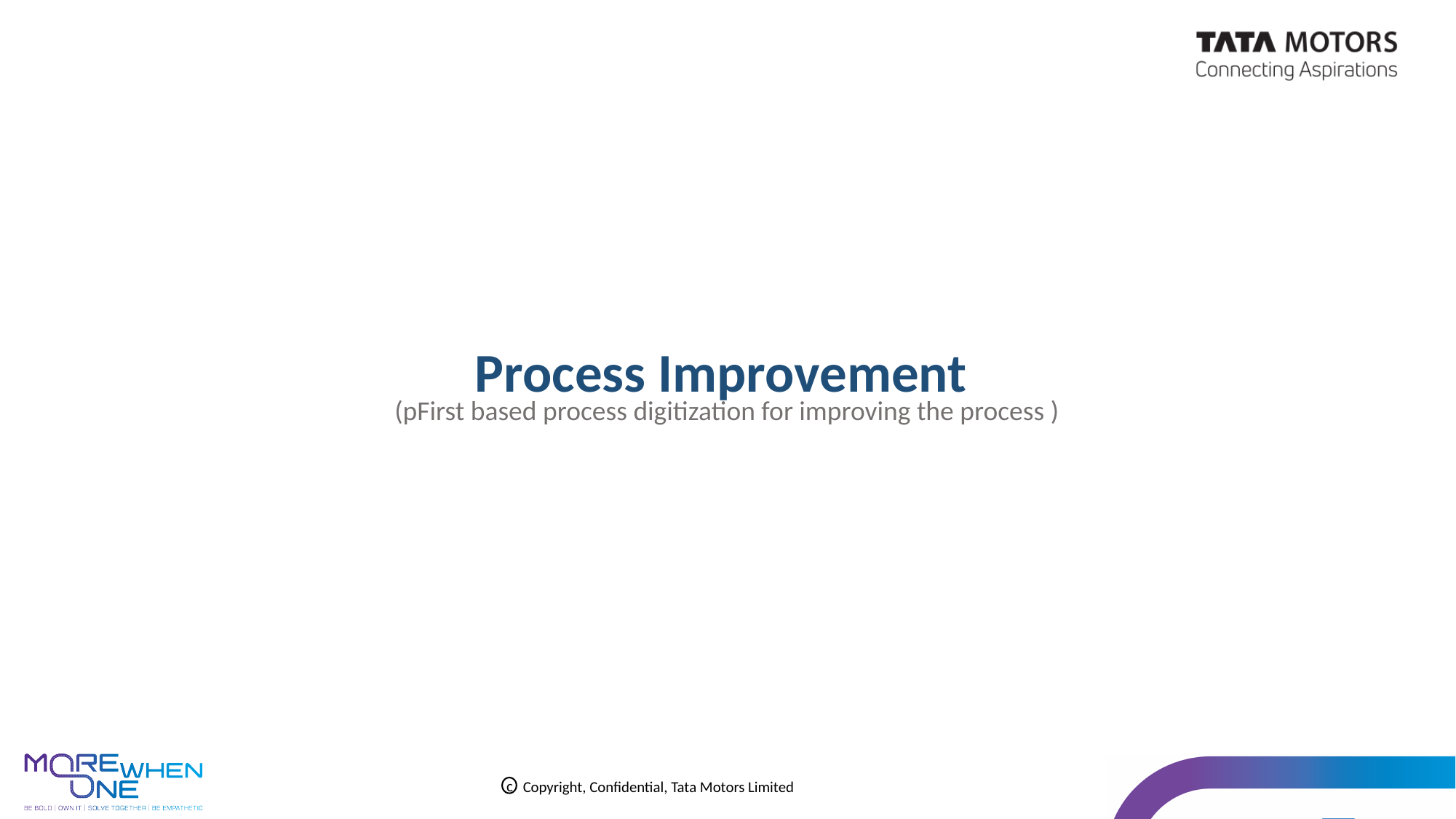

Process Improvement
(pFirst based process digitization for improving the process )